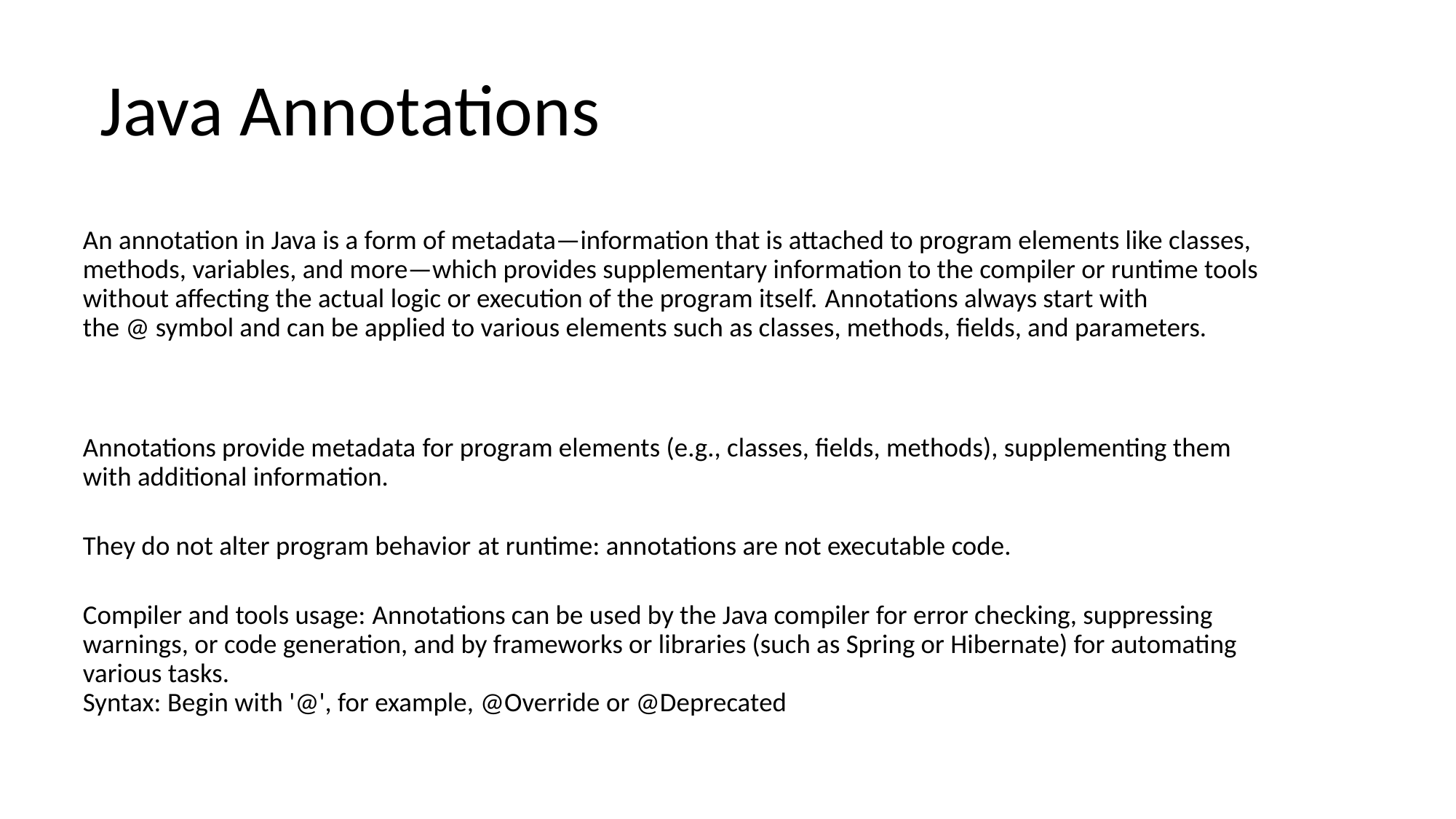

# Java Annotations
An annotation in Java is a form of metadata—information that is attached to program elements like classes, methods, variables, and more—which provides supplementary information to the compiler or runtime tools without affecting the actual logic or execution of the program itself. Annotations always start with the @ symbol and can be applied to various elements such as classes, methods, fields, and parameters.

Annotations provide metadata for program elements (e.g., classes, fields, methods), supplementing them with additional information.
They do not alter program behavior at runtime: annotations are not executable code.
Compiler and tools usage: Annotations can be used by the Java compiler for error checking, suppressing warnings, or code generation, and by frameworks or libraries (such as Spring or Hibernate) for automating various tasks.
Syntax: Begin with '@', for example, @Override or @Deprecated